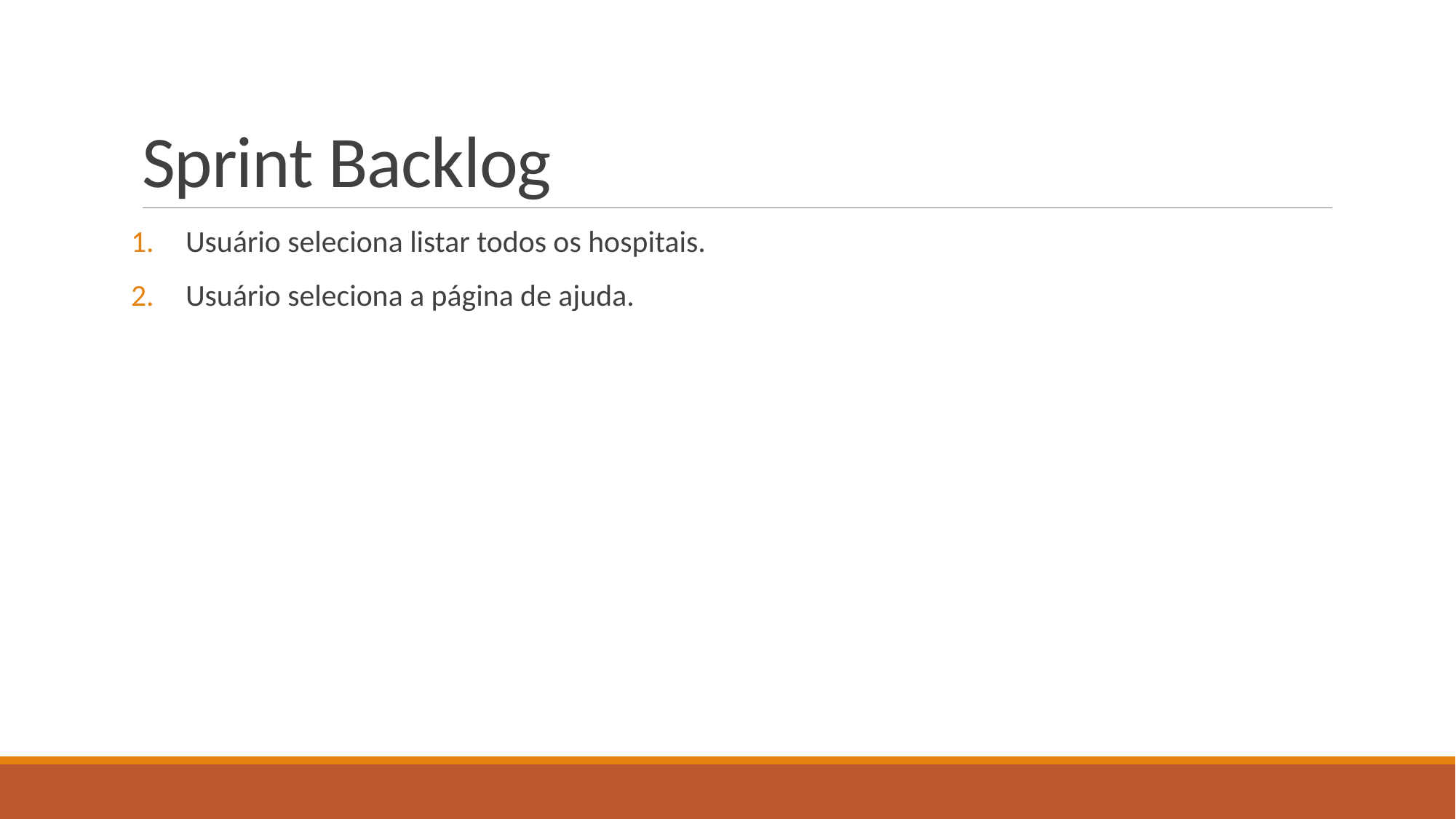

# Sprint Backlog
Usuário seleciona listar todos os hospitais.
Usuário seleciona a página de ajuda.